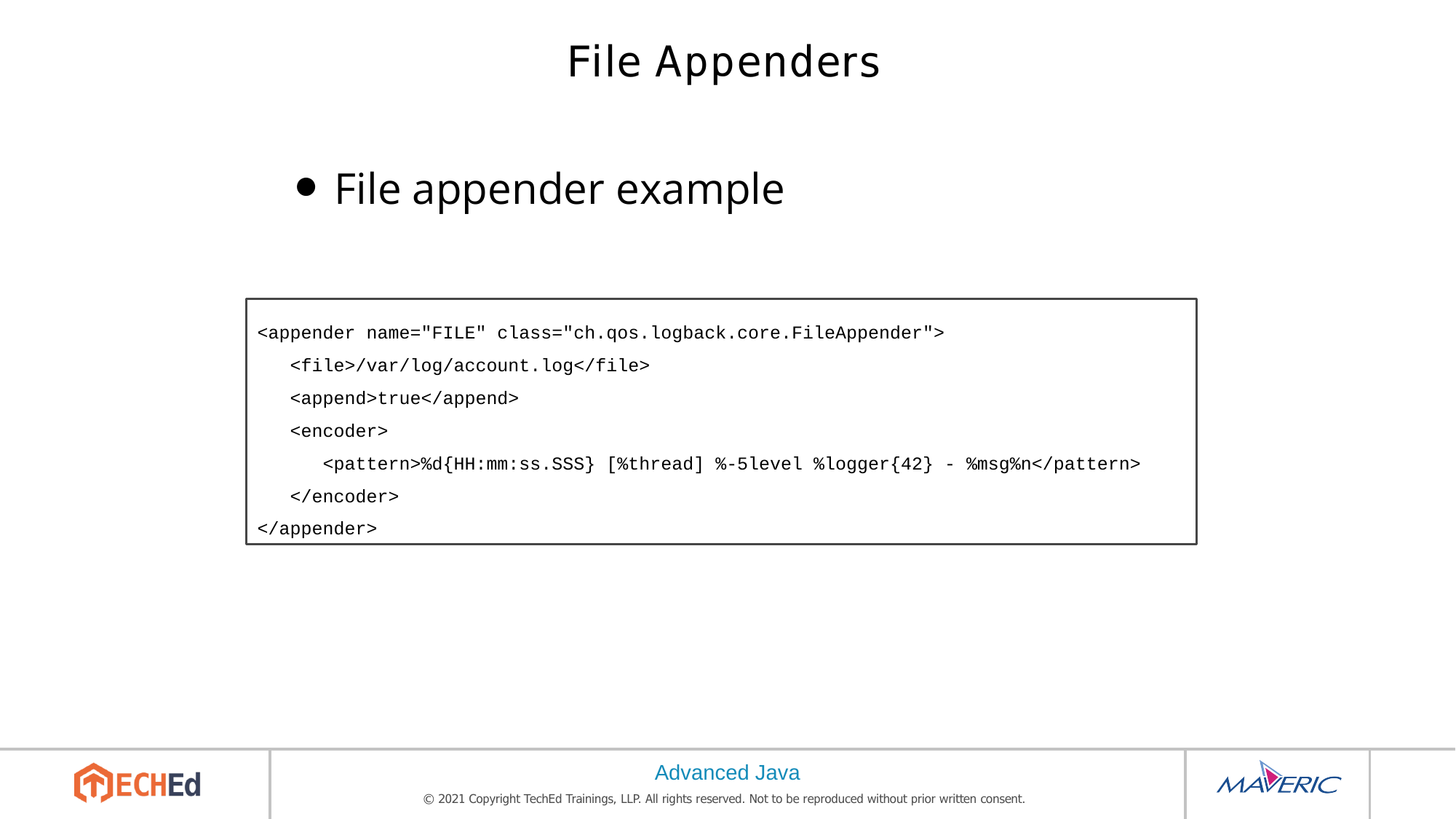

# File Appenders
File appender example

<appender name="FILE" class="ch.qos.logback.core.FileAppender">
   <file>/var/log/account.log</file>
   <append>true</append>
   <encoder>
      <pattern>%d{HH:mm:ss.SSS} [%thread] %-5level %logger{42} - %msg%n</pattern>
   </encoder>
</appender>